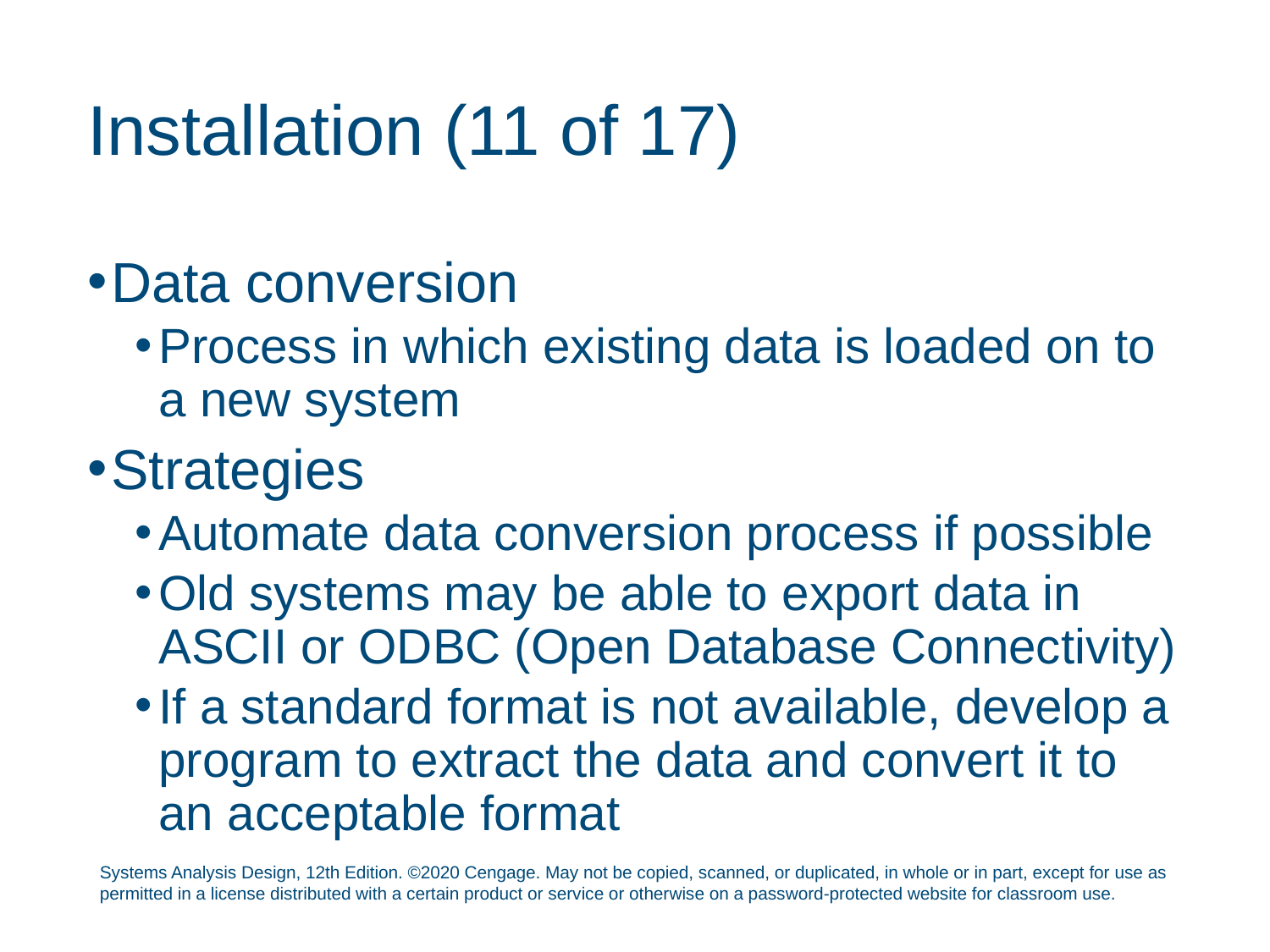

# Installation (11 of 17)
Data conversion
Process in which existing data is loaded on to a new system
Strategies
Automate data conversion process if possible
Old systems may be able to export data in ASCII or ODBC (Open Database Connectivity)
If a standard format is not available, develop a program to extract the data and convert it to an acceptable format

Systems Analysis Design, 12th Edition. ©2020 Cengage. May not be copied, scanned, or duplicated, in whole or in part, except for use as permitted in a license distributed with a certain product or service or otherwise on a password-protected website for classroom use.